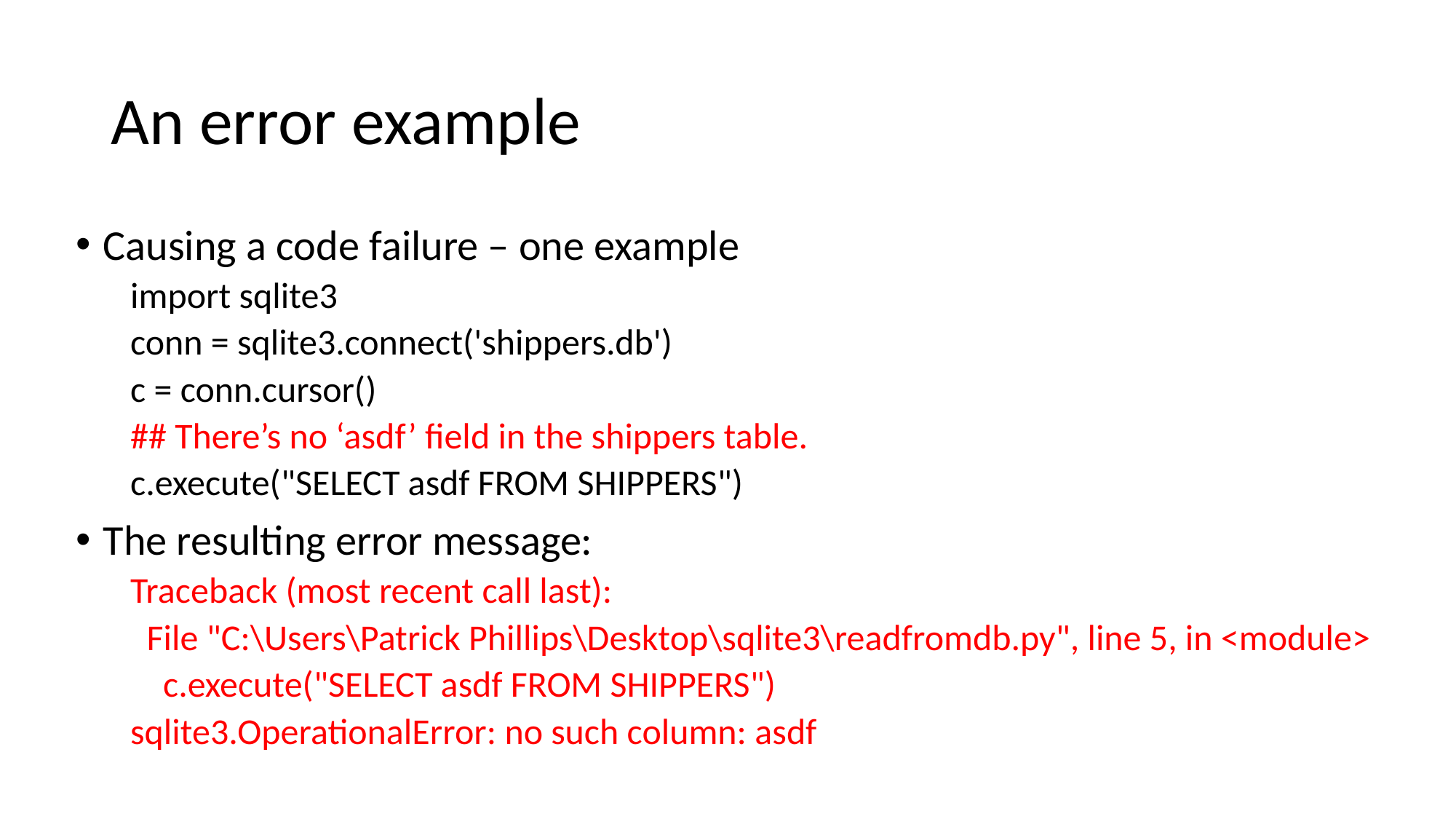

# An error example
Causing a code failure – one example
import sqlite3
conn = sqlite3.connect('shippers.db')
c = conn.cursor()
## There’s no ‘asdf’ field in the shippers table.
c.execute("SELECT asdf FROM SHIPPERS")
The resulting error message:
Traceback (most recent call last):
  File "C:\Users\Patrick Phillips\Desktop\sqlite3\readfromdb.py", line 5, in <module>
    c.execute("SELECT asdf FROM SHIPPERS")
sqlite3.OperationalError: no such column: asdf